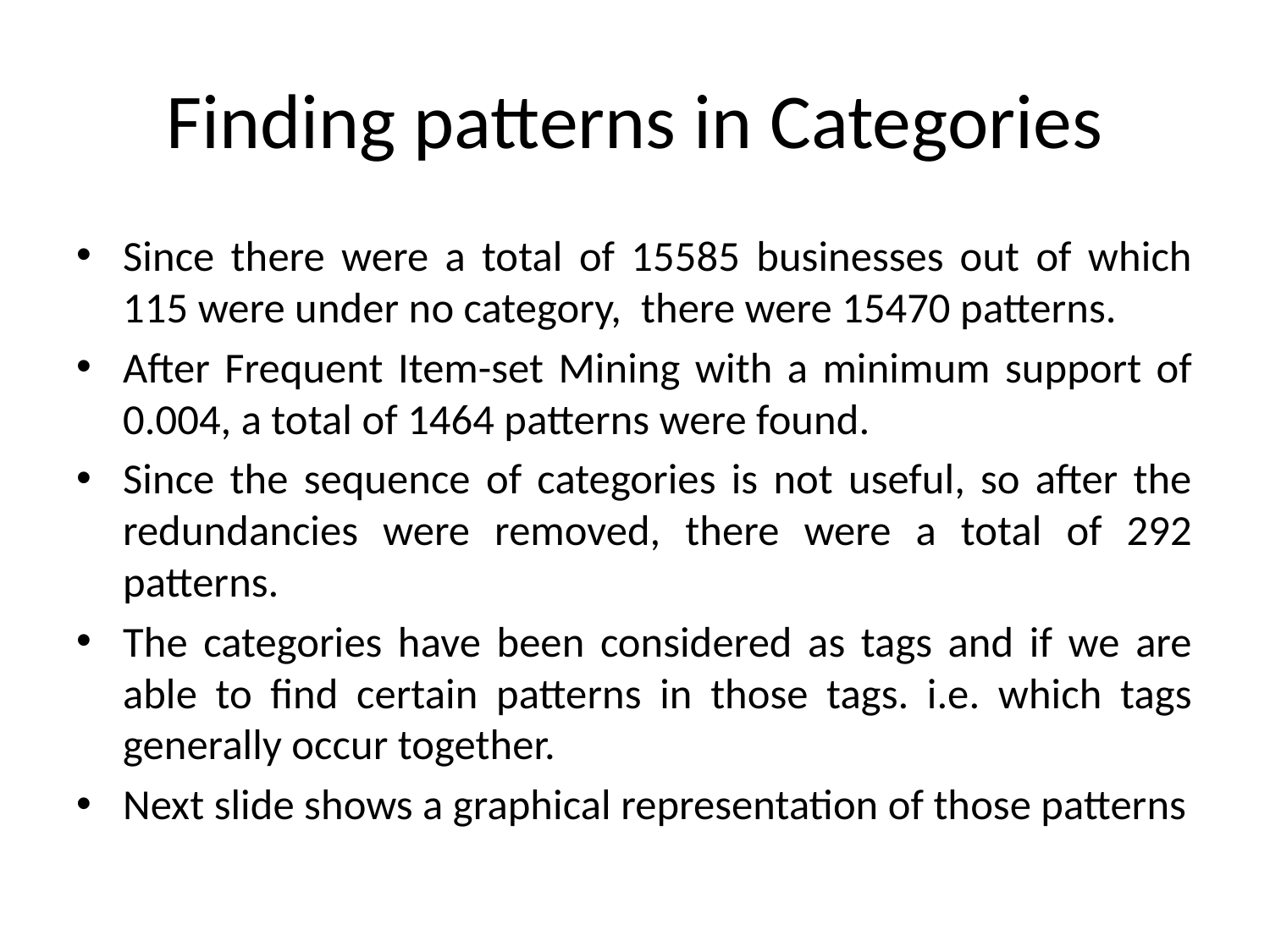

# Finding patterns in Categories
Since there were a total of 15585 businesses out of which 115 were under no category,  there were 15470 patterns.
After Frequent Item-set Mining with a minimum support of 0.004, a total of 1464 patterns were found.
Since the sequence of categories is not useful, so after the redundancies were removed, there were a total of 292 patterns.
The categories have been considered as tags and if we are able to find certain patterns in those tags. i.e. which tags generally occur together.
Next slide shows a graphical representation of those patterns